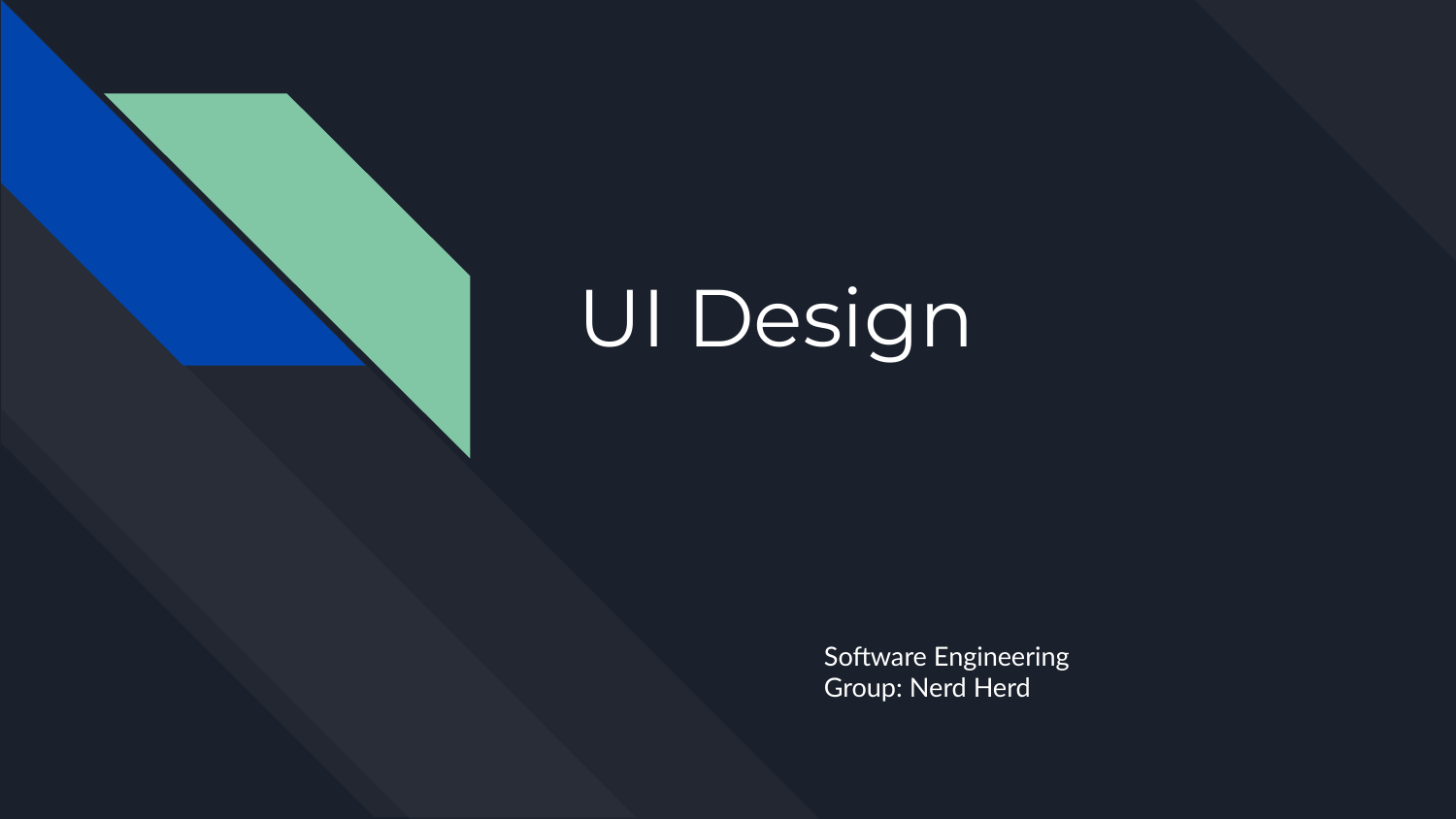

# UI Design
Software Engineering
Group: Nerd Herd